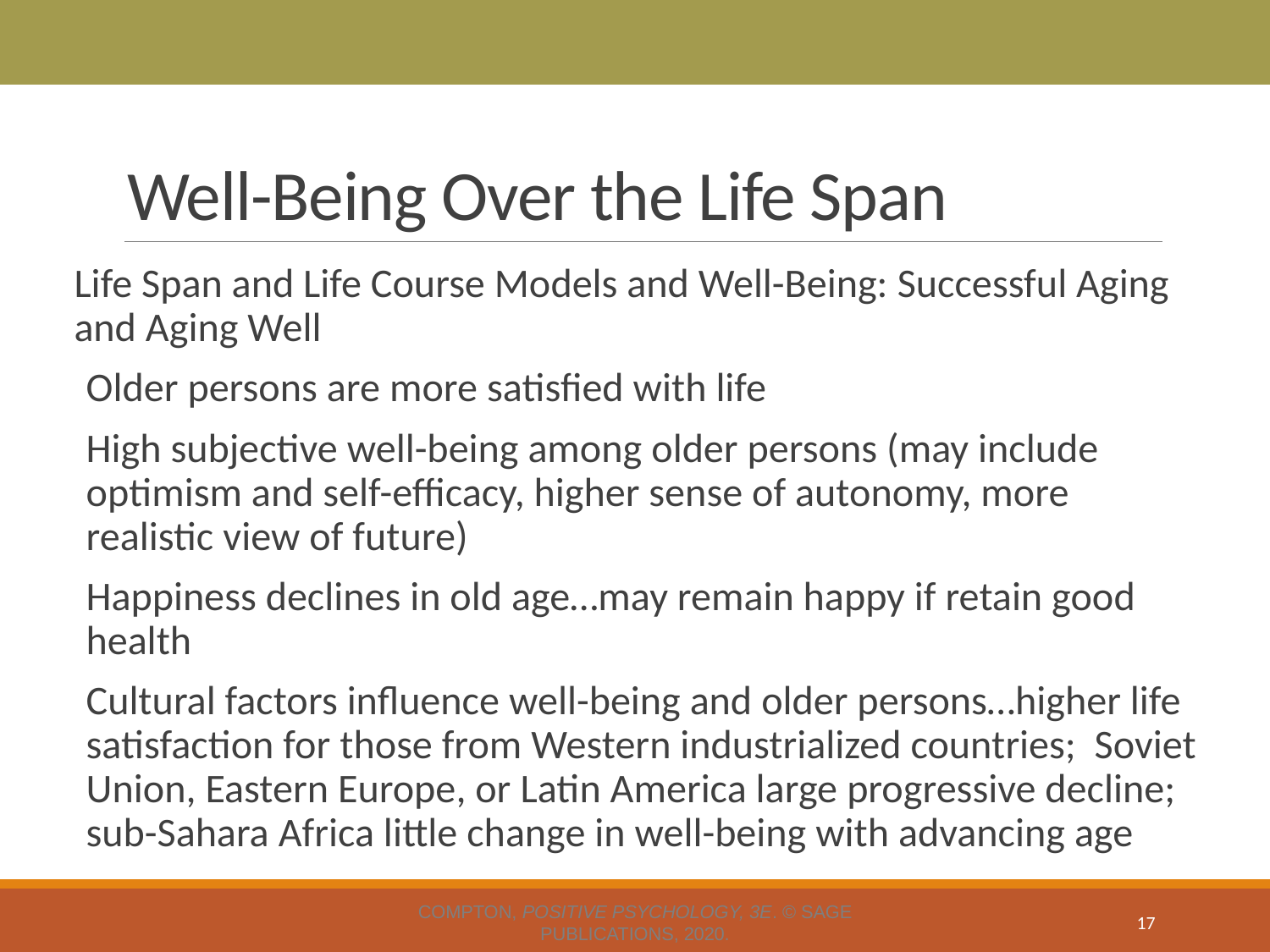

# Well-Being Over the Life Span
Life Span and Life Course Models and Well-Being: Successful Aging and Aging Well
Older persons are more satisfied with life
High subjective well-being among older persons (may include optimism and self-efficacy, higher sense of autonomy, more realistic view of future)
Happiness declines in old age…may remain happy if retain good health
Cultural factors influence well-being and older persons…higher life satisfaction for those from Western industrialized countries;  Soviet Union, Eastern Europe, or Latin America large progressive decline; sub-Sahara Africa little change in well-being with advancing age

Compton, Positive Psychology, 3e. © SAGE Publications, 2020.
17